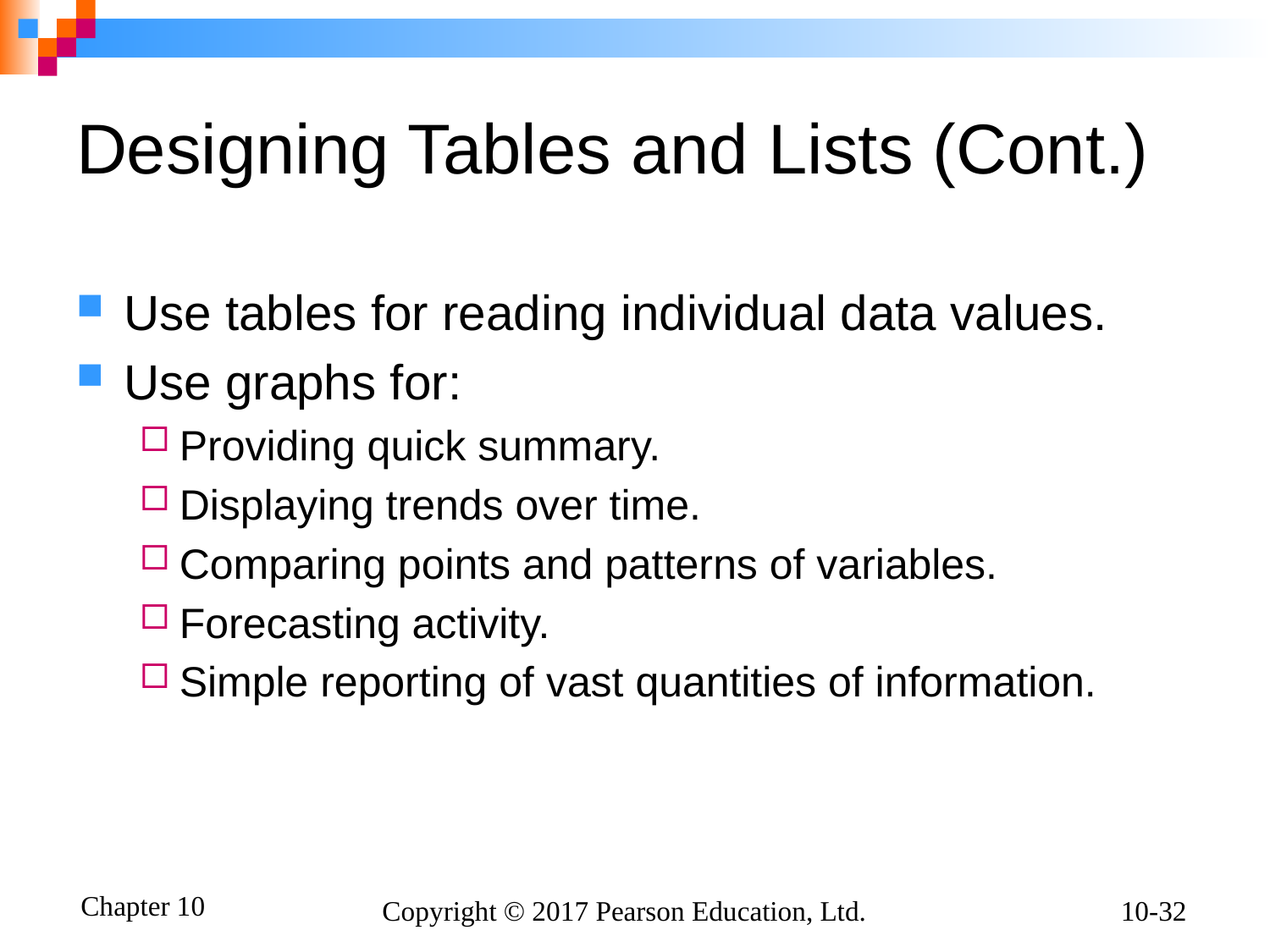

# Designing Tables and Lists (Cont.)
Use tables for reading individual data values.
Use graphs for:
Providing quick summary.
Displaying trends over time.
Comparing points and patterns of variables.
Forecasting activity.
Simple reporting of vast quantities of information.